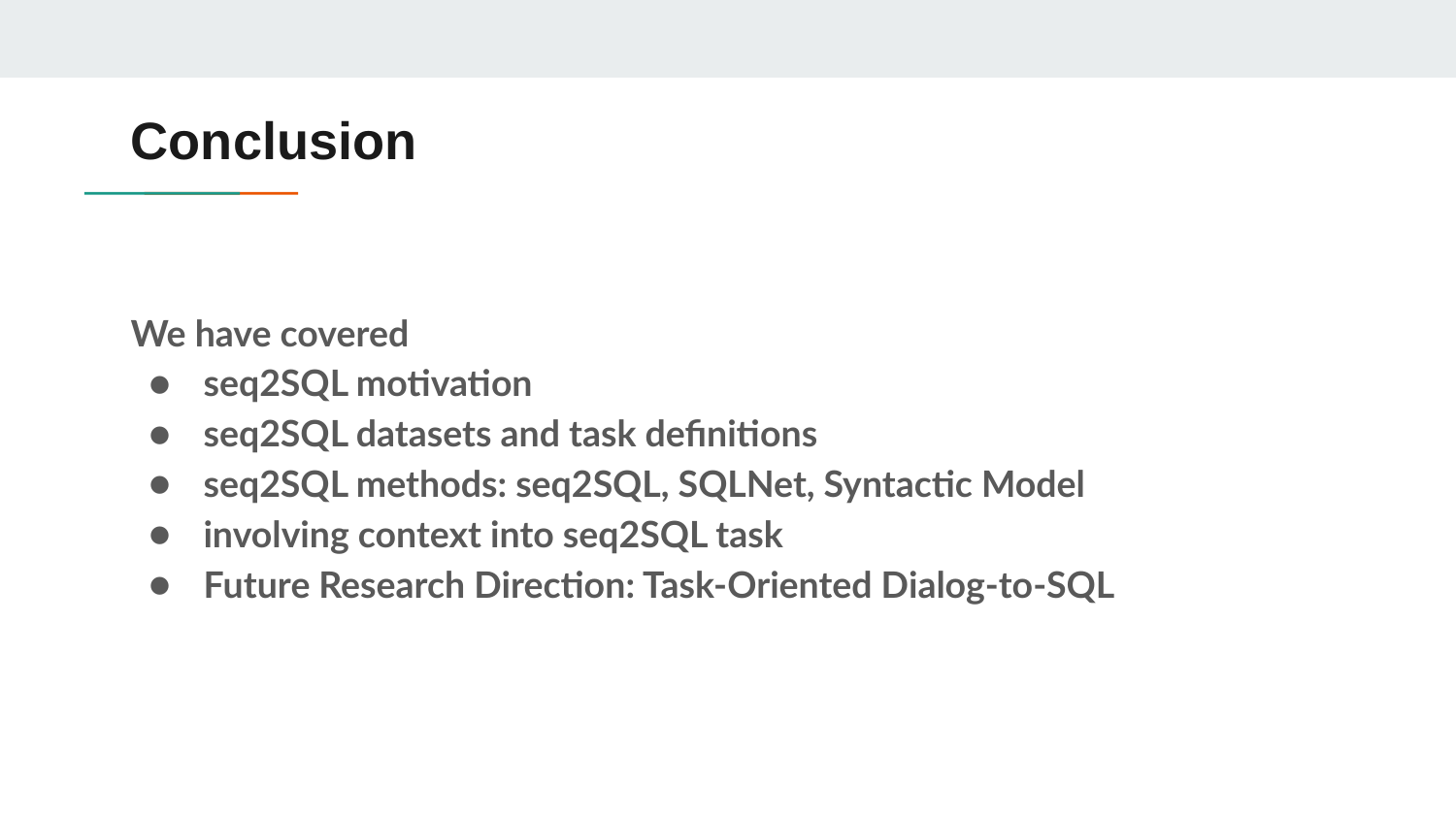

# Conclusion

We have covered
seq2SQL motivation
seq2SQL datasets and task definitions
seq2SQL methods: seq2SQL, SQLNet, Syntactic Model
involving context into seq2SQL task
Future Research Direction: Task-Oriented Dialog-to-SQL